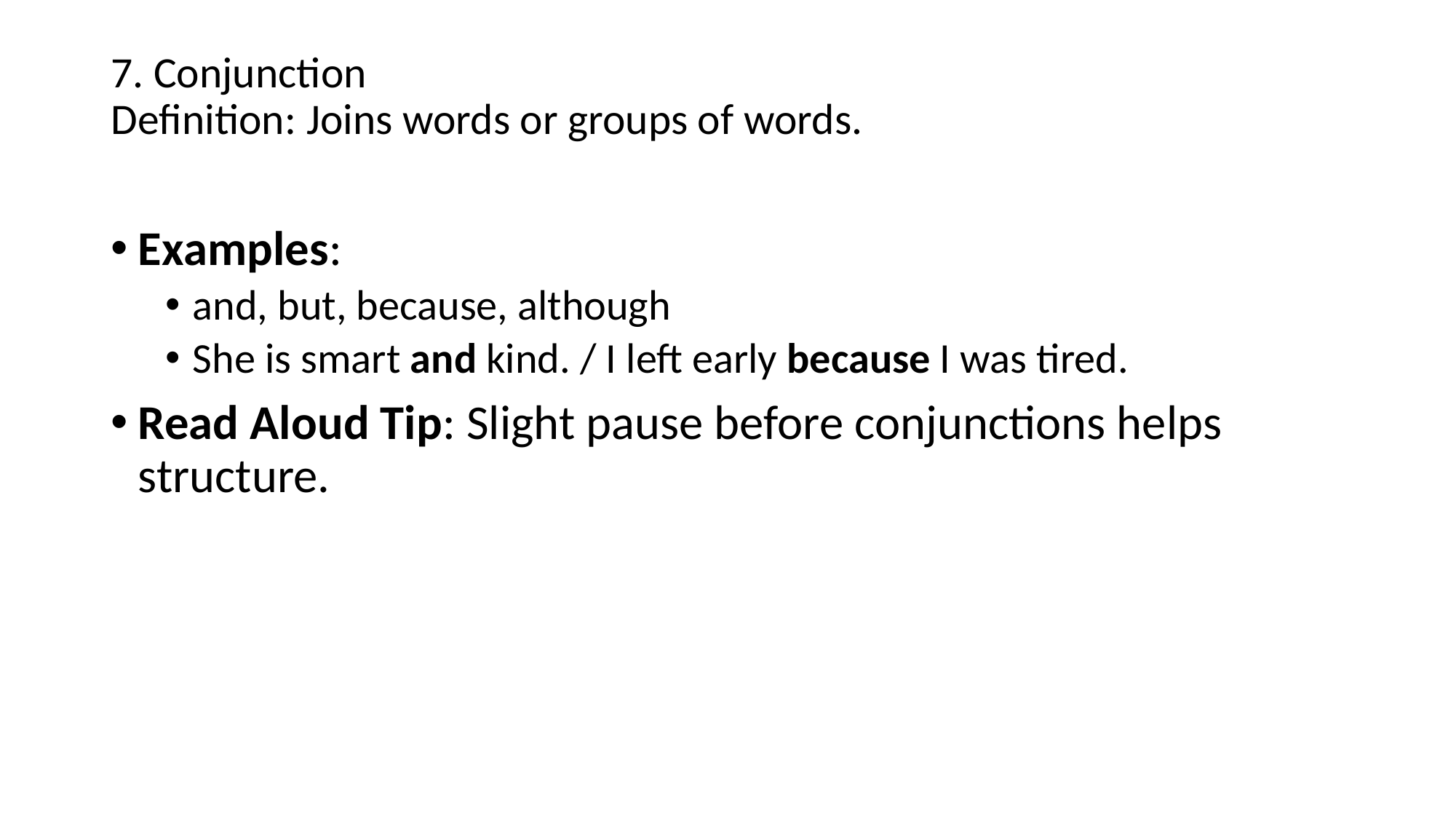

# 7. Conjunction Definition: Joins words or groups of words.
Examples:
and, but, because, although
She is smart and kind. / I left early because I was tired.
Read Aloud Tip: Slight pause before conjunctions helps structure.